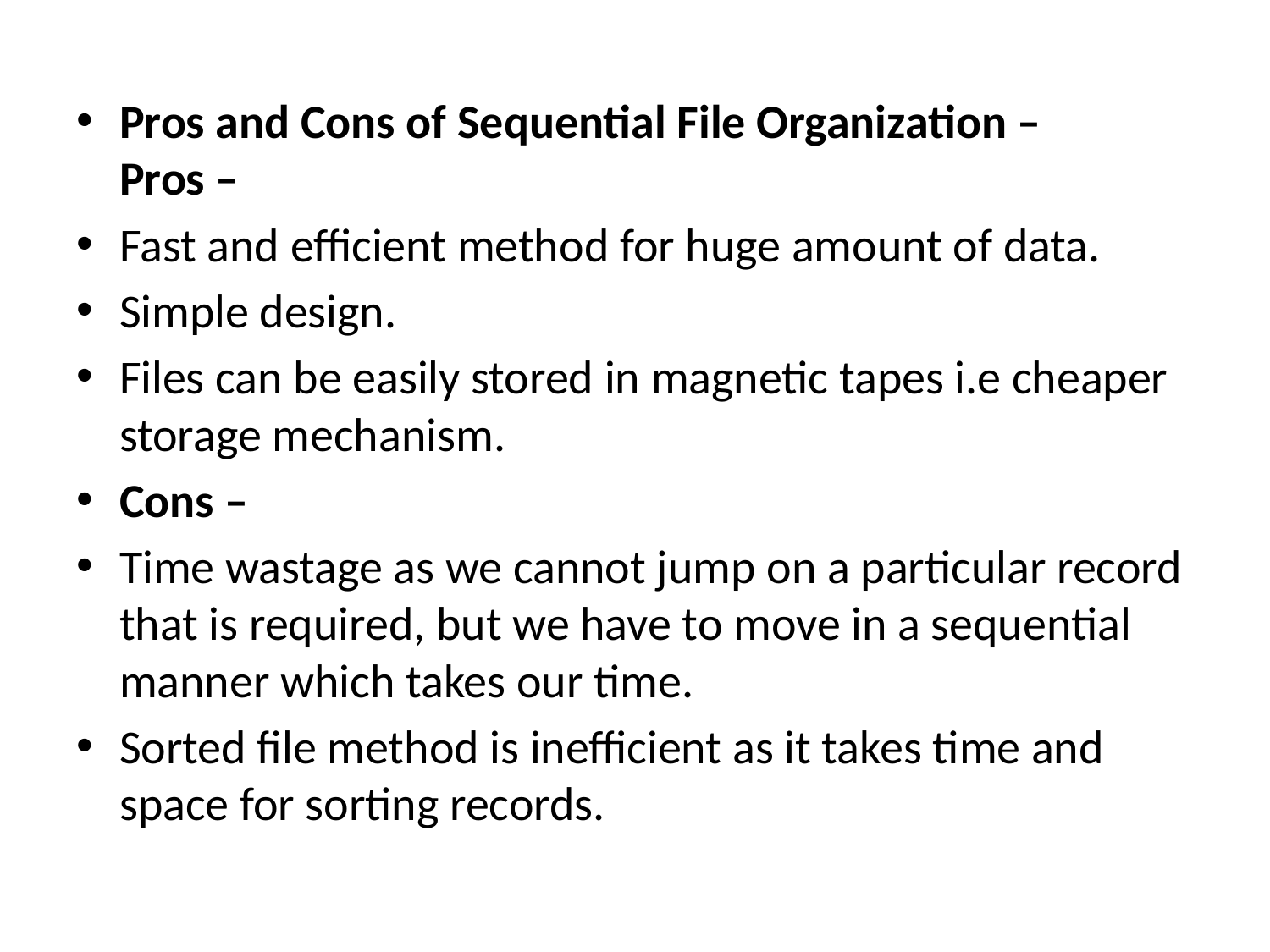

Pros and Cons of Sequential File Organization –
Pros –
Fast and efficient method for huge amount of data.
Simple design.
Files can be easily stored in magnetic tapes i.e cheaper storage mechanism.
Cons –
Time wastage as we cannot jump on a particular record that is required, but we have to move in a sequential manner which takes our time.
Sorted file method is inefficient as it takes time and space for sorting records.